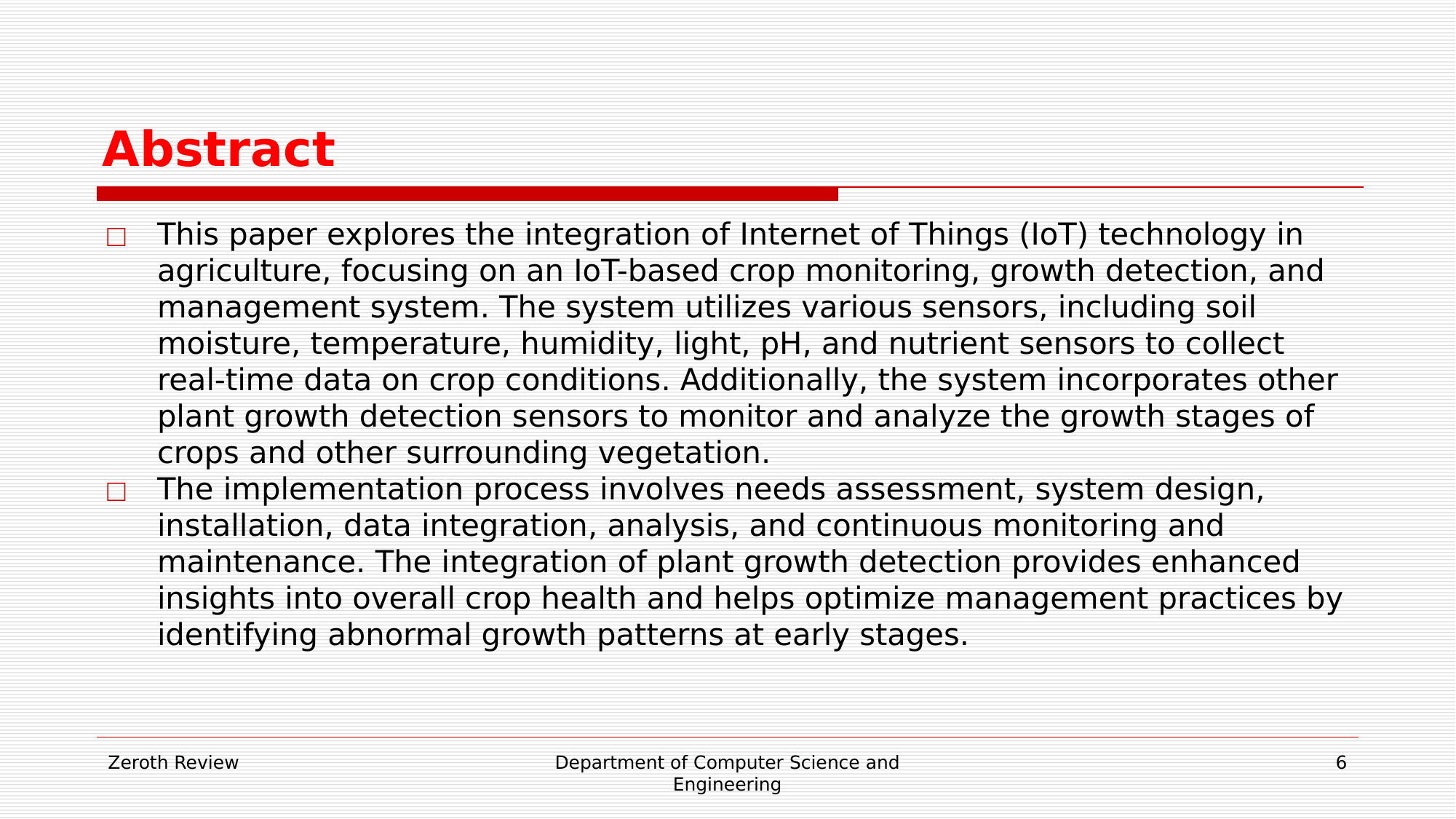

# Abstract
This paper explores the integration of Internet of Things (IoT) technology in agriculture, focusing on an IoT-based crop monitoring, growth detection, and management system. The system utilizes various sensors, including soil moisture, temperature, humidity, light, pH, and nutrient sensors to collect real-time data on crop conditions. Additionally, the system incorporates other plant growth detection sensors to monitor and analyze the growth stages of crops and other surrounding vegetation.
The implementation process involves needs assessment, system design, installation, data integration, analysis, and continuous monitoring and maintenance. The integration of plant growth detection provides enhanced insights into overall crop health and helps optimize management practices by identifying abnormal growth patterns at early stages.
Zeroth Review
Department of Computer Science and Engineering
6